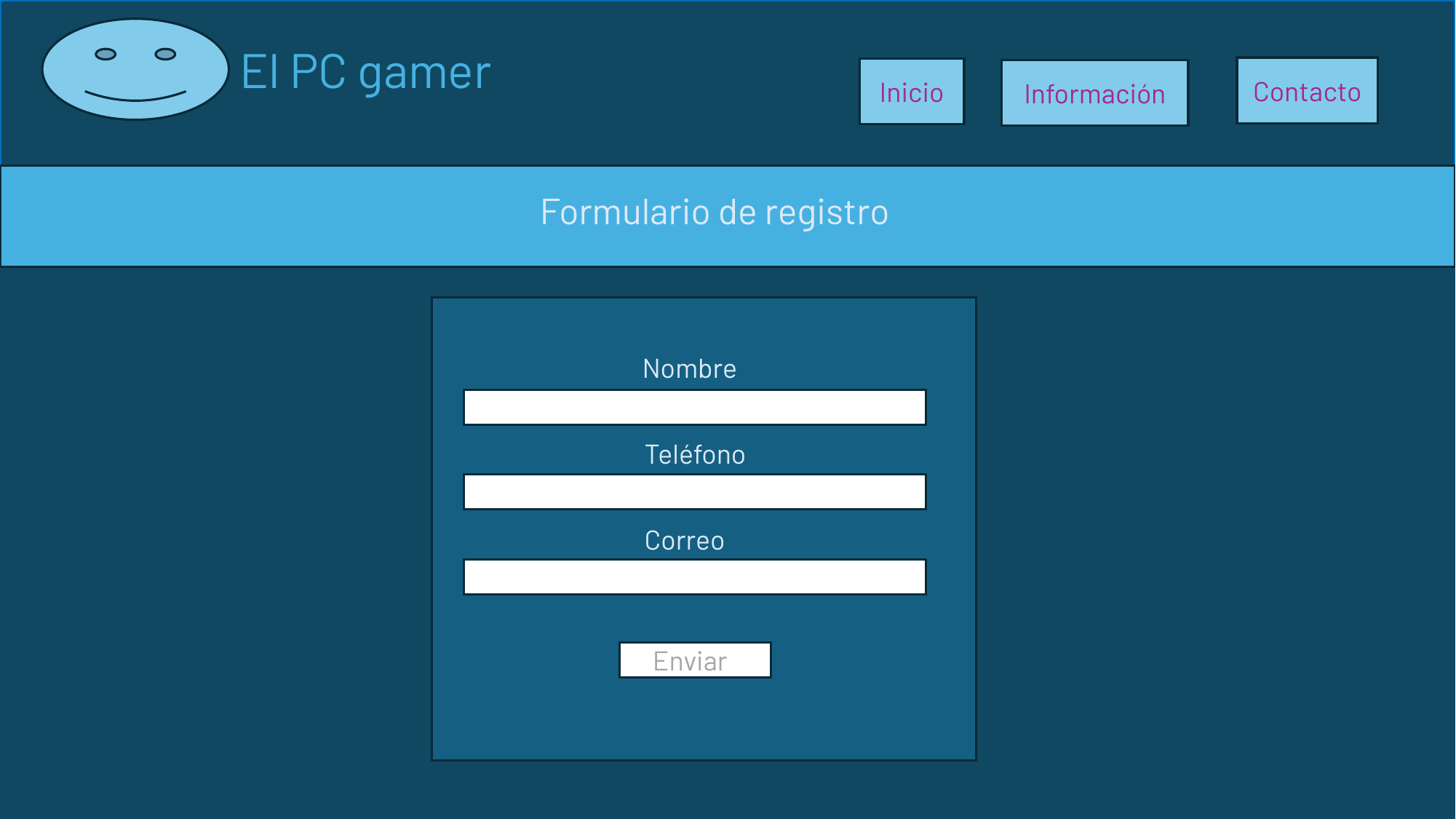

El PC gamer
Contacto
Inicio
Información

Formulario de registro

Nombre

Teléfono

Correo

Enviarr